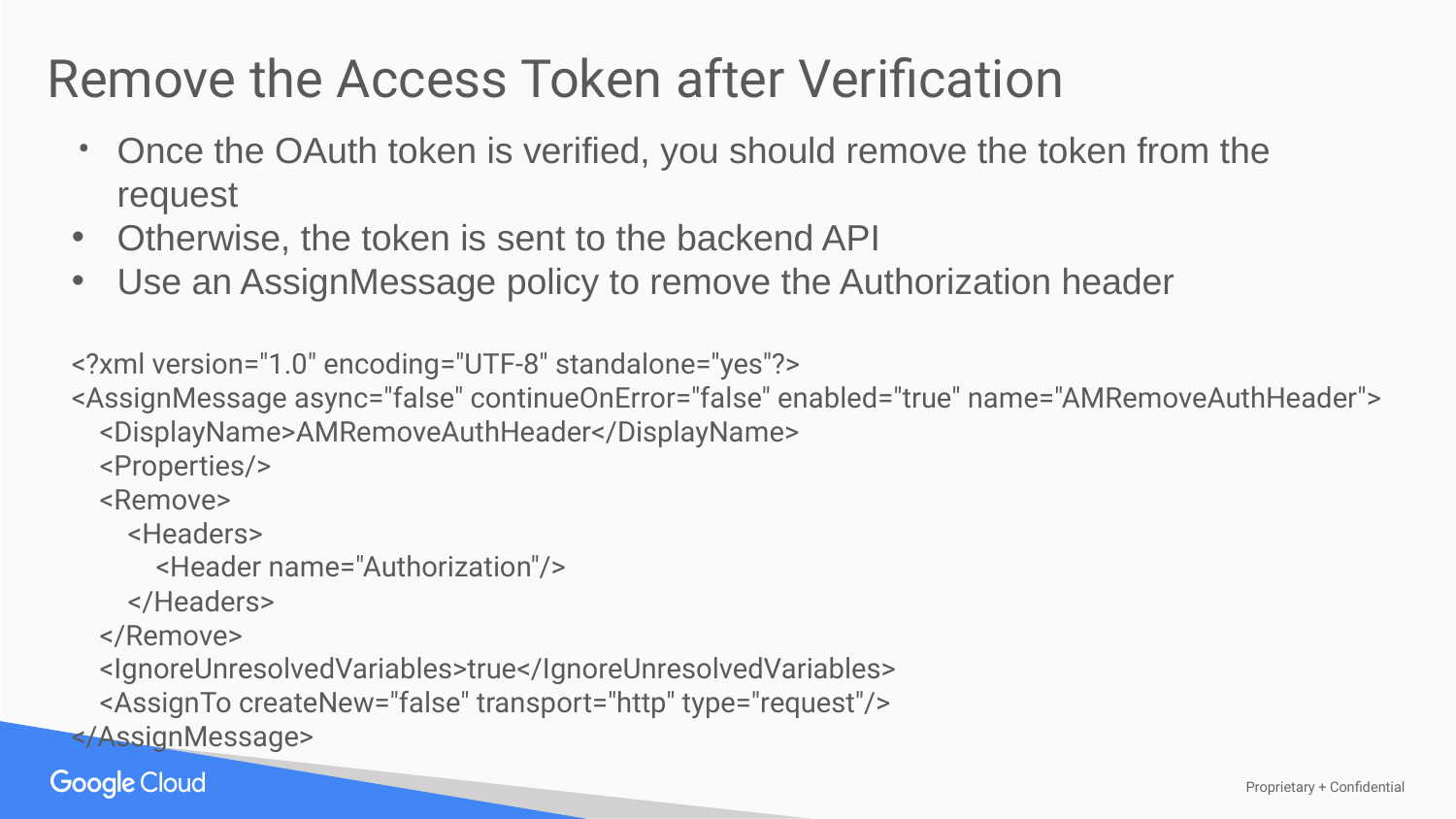

Remove the Access Token after Verification
Once the OAuth token is verified, you should remove the token from the request
Otherwise, the token is sent to the backend API
Use an AssignMessage policy to remove the Authorization header

<?xml version="1.0" encoding="UTF-8" standalone="yes"?>
<AssignMessage async="false" continueOnError="false" enabled="true" name="AMRemoveAuthHeader">
    <DisplayName>AMRemoveAuthHeader</DisplayName>
    <Properties/>
    <Remove>
        <Headers>
            <Header name="Authorization"/>
        </Headers>
    </Remove>
    <IgnoreUnresolvedVariables>true</IgnoreUnresolvedVariables>
    <AssignTo createNew="false" transport="http" type="request"/>
</AssignMessage>